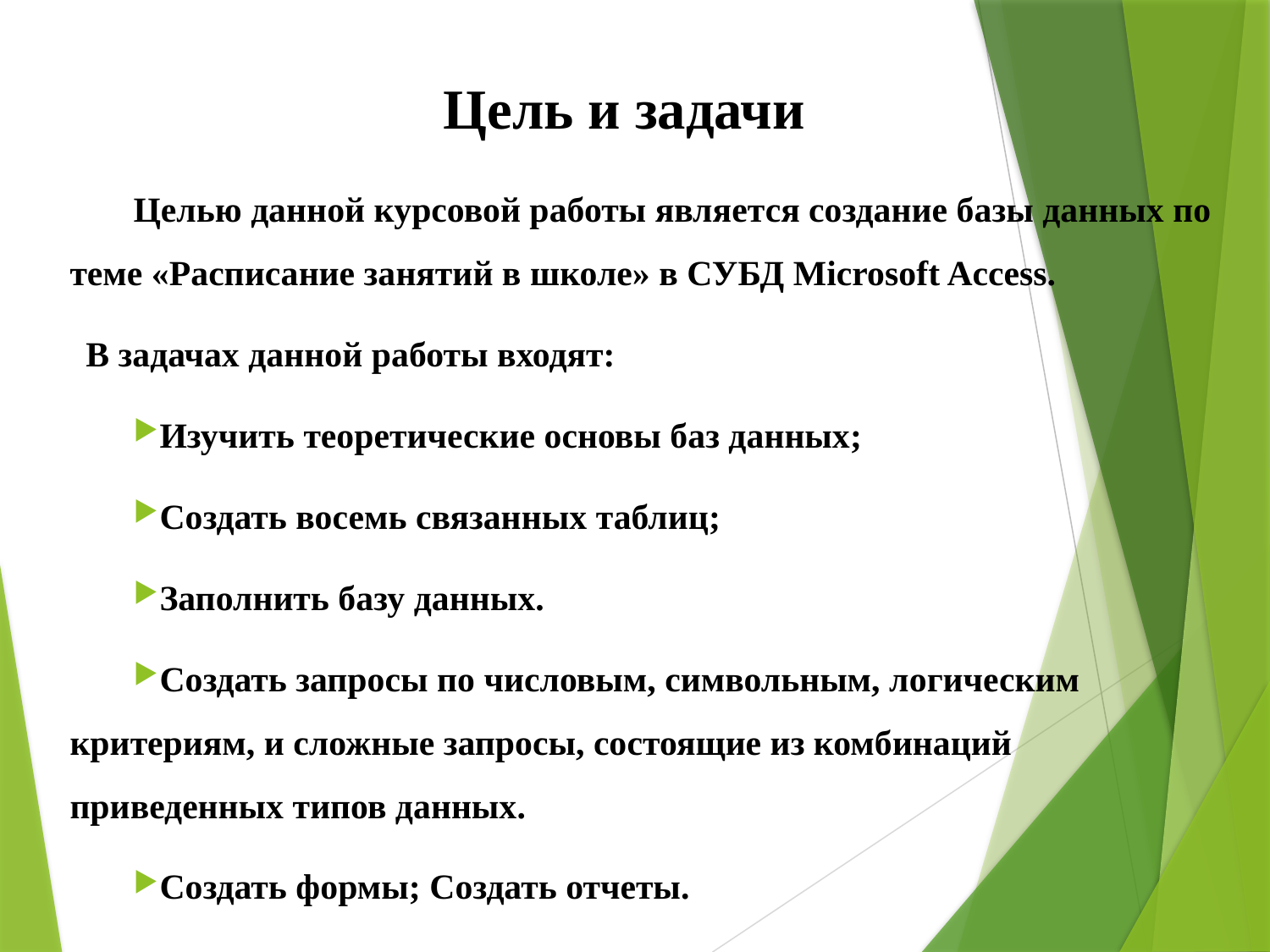

Цель и задачи
Целью данной курсовой работы является создание базы данных по теме «Расписание занятий в школе» в СУБД Microsoft Access.
В задачах данной работы входят:
Изучить теоретические основы баз данных;
Создать восемь связанных таблиц;
Заполнить базу данных.
Создать запросы по числовым, символьным, логическим критериям, и сложные запросы, состоящие из комбинаций приведенных типов данных.
Создать формы; Создать отчеты.